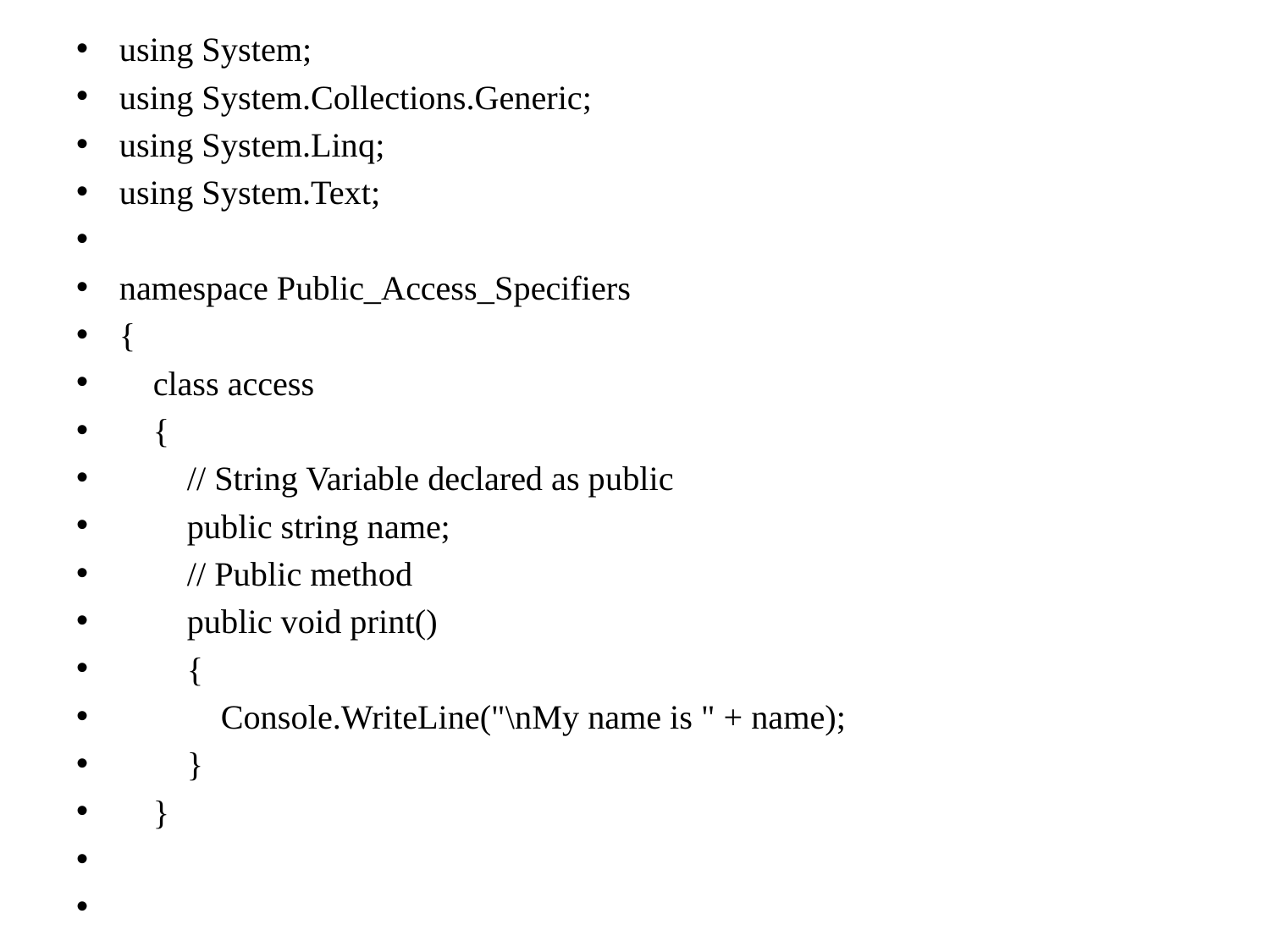

using System;
using System.Collections.Generic;
using System.Linq;
using System.Text;

namespace Public_Access_Specifiers
{
    class access
    {
        // String Variable declared as public
        public string name;
        // Public method
        public void print()
        {
            Console.WriteLine("\nMy name is " + name);
        }
    }